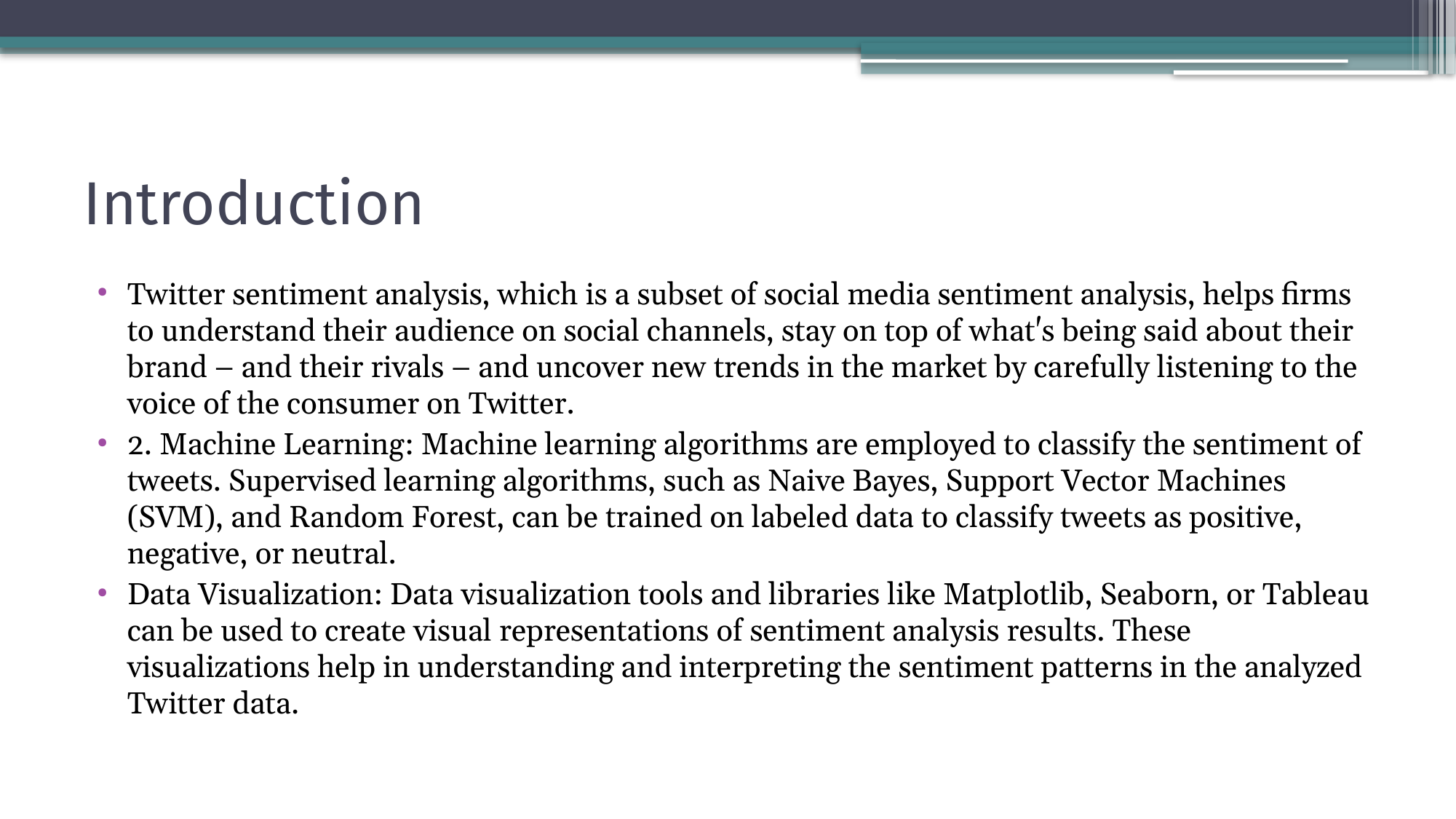

# Introduction
Twitter sentiment analysis, which is a subset of social media sentiment analysis, helps firms to understand their audience on social channels, stay on top of what's being said about their brand – and their rivals – and uncover new trends in the market by carefully listening to the voice of the consumer on Twitter.
2. Machine Learning: Machine learning algorithms are employed to classify the sentiment of tweets. Supervised learning algorithms, such as Naive Bayes, Support Vector Machines (SVM), and Random Forest, can be trained on labeled data to classify tweets as positive, negative, or neutral.
Data Visualization: Data visualization tools and libraries like Matplotlib, Seaborn, or Tableau can be used to create visual representations of sentiment analysis results. These visualizations help in understanding and interpreting the sentiment patterns in the analyzed Twitter data.